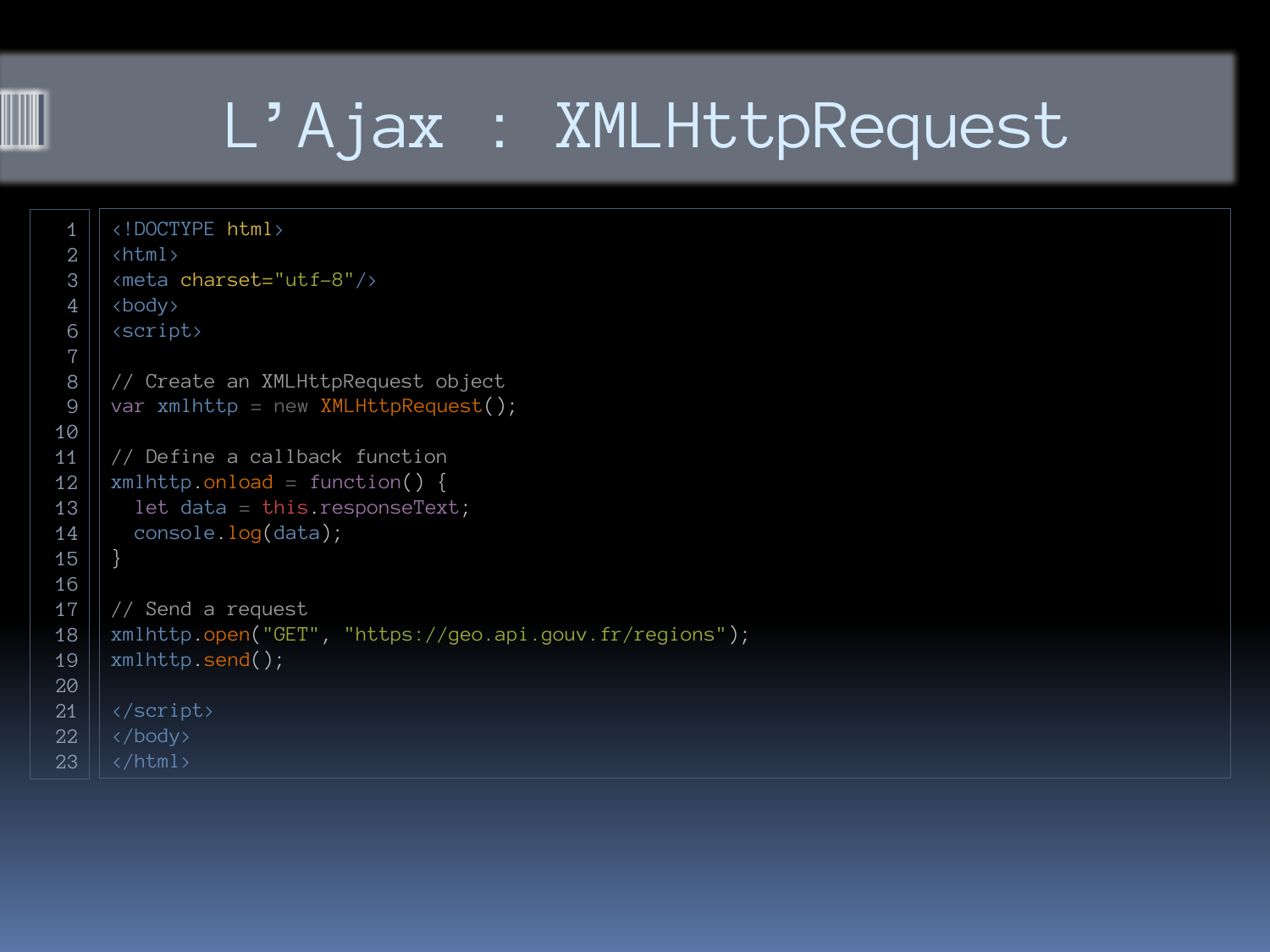

# L’Ajax : XMLHttpRequest
<!DOCTYPE html>
<html>
<meta charset="utf-8"/>
<body>
<script>

// Create an XMLHttpRequest object
var xmlhttp = new XMLHttpRequest();

// Define a callback function
xmlhttp.onload = function() {
  let data = this.responseText;
  console.log(data);
}

// Send a request
xmlhttp.open("GET", "https://geo.api.gouv.fr/regions");
xmlhttp.send();

</script>
</body>
</html>​
1
2
3
4
6
7
8
9
10
11
12
13
14
15
16
17
18
19
20
21
22
23